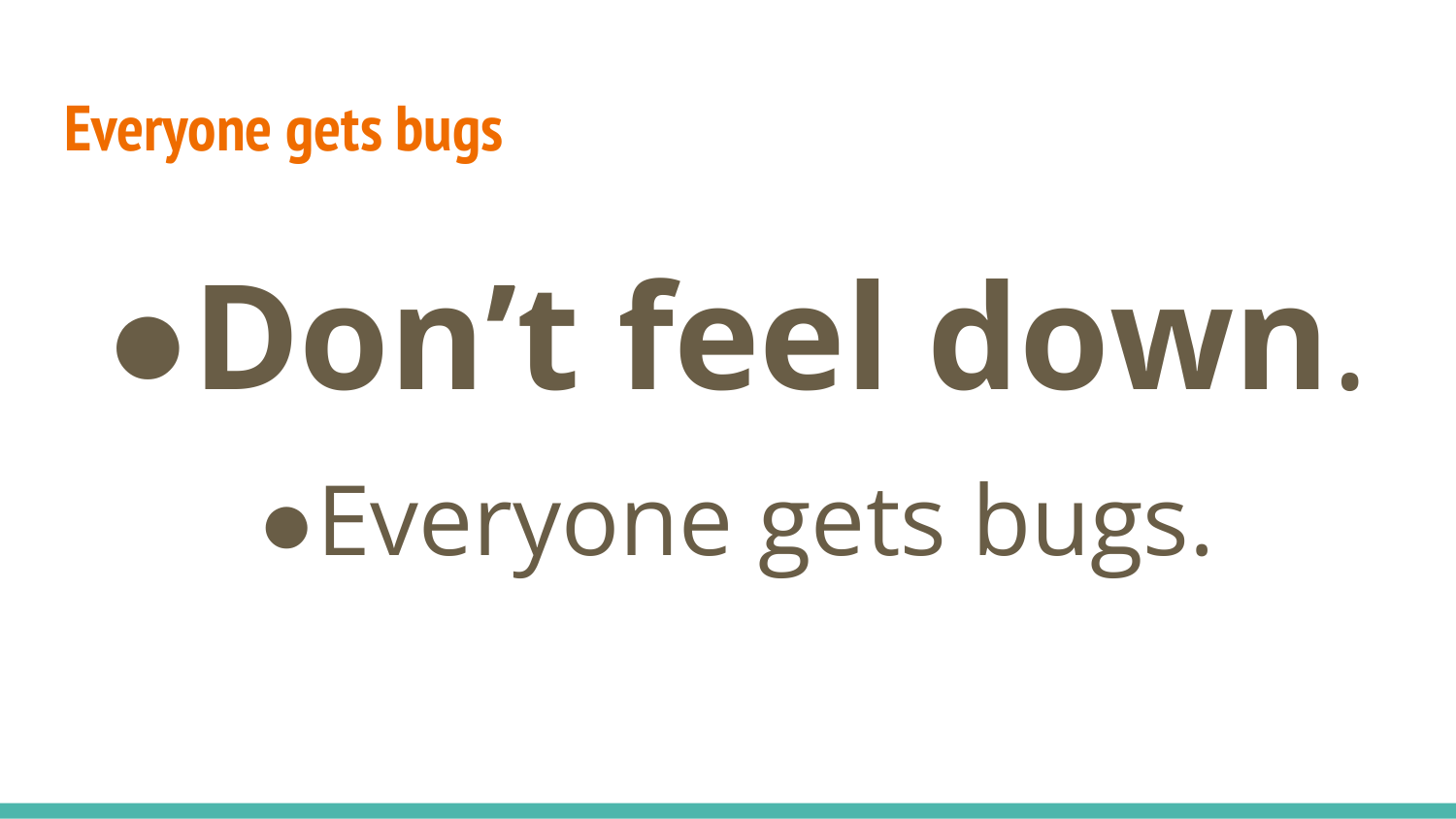

# Everyone gets bugs
Don’t feel down.
Everyone gets bugs.